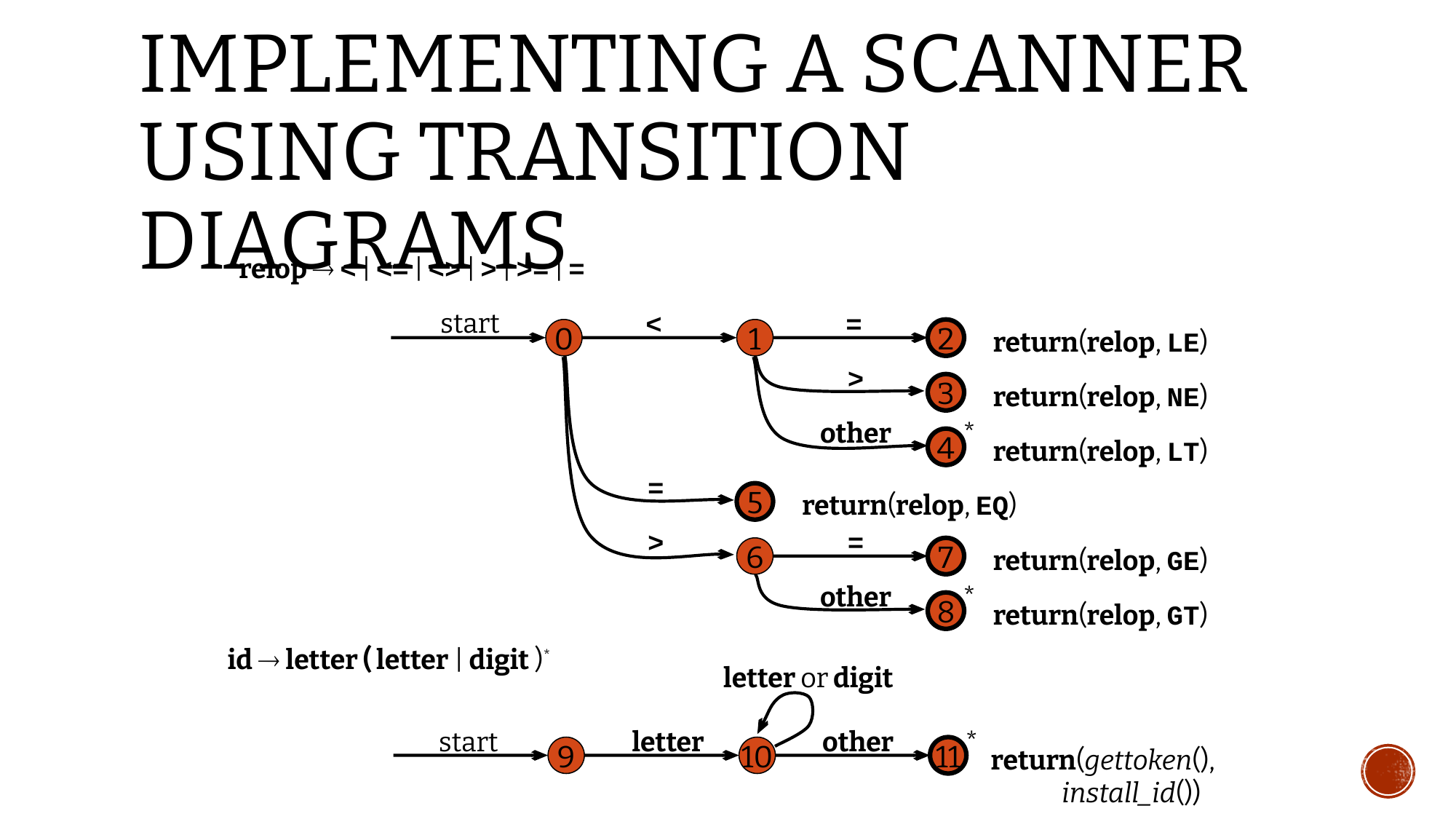

# Implementing a Scanner Using Transition Diagrams
relop → < | <= | <> | > | >= | =
start
<
=
0
1
2
return(relop, LE)

>

3
return(relop, NE)
other
*
4
return(relop, LT)
=
return(relop, EQ)
5
>
=
6
7
return(relop, GE)

other
*
8
return(relop, GT)
id → letter ( letter | digit )*
letter or digit

start
letter
other
*
9
10
11
return(gettoken(),
             install_id())